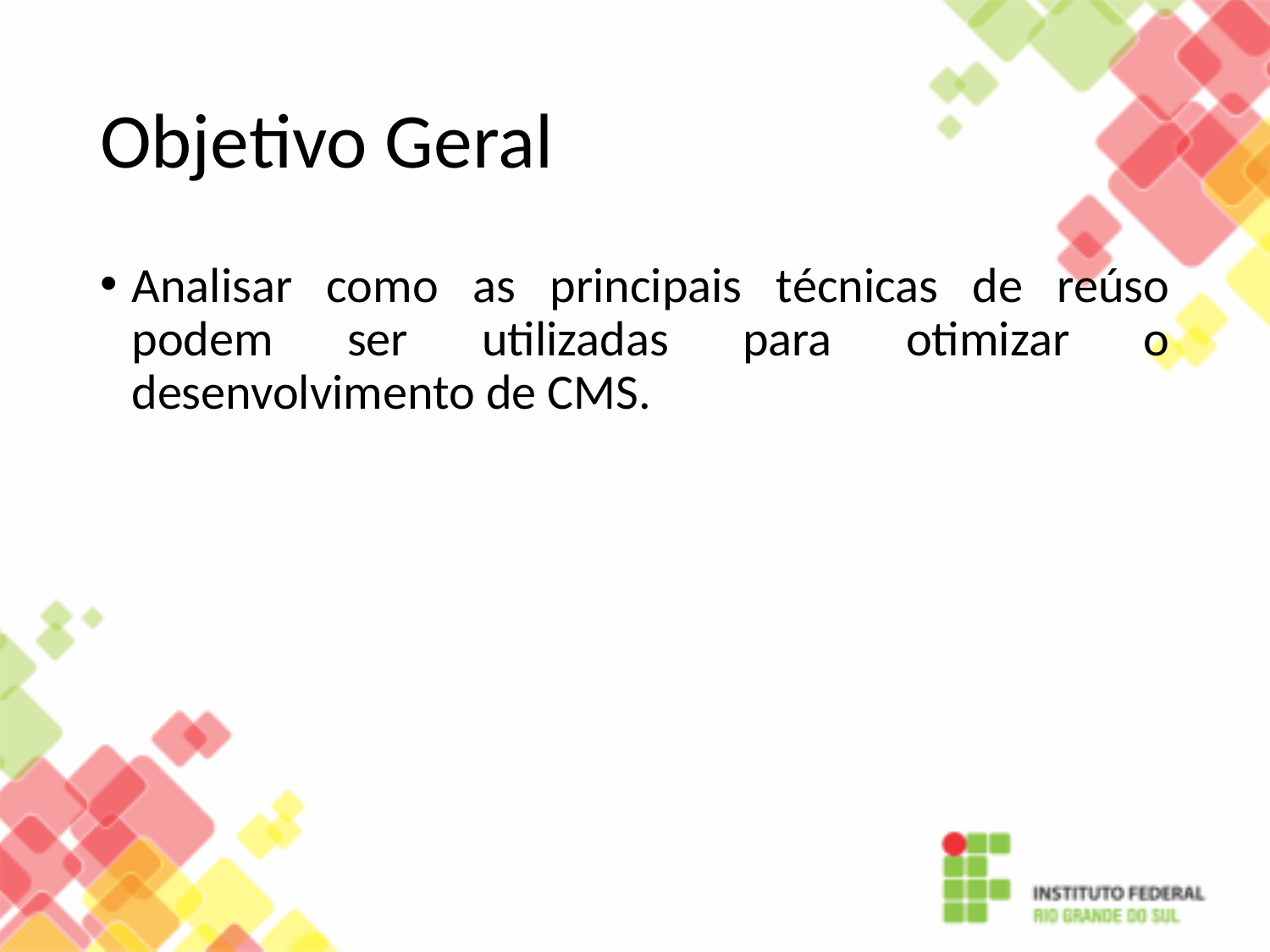

# Objetivo Geral
Analisar como as principais técnicas de reúso podem ser utilizadas para otimizar o desenvolvimento de CMS.